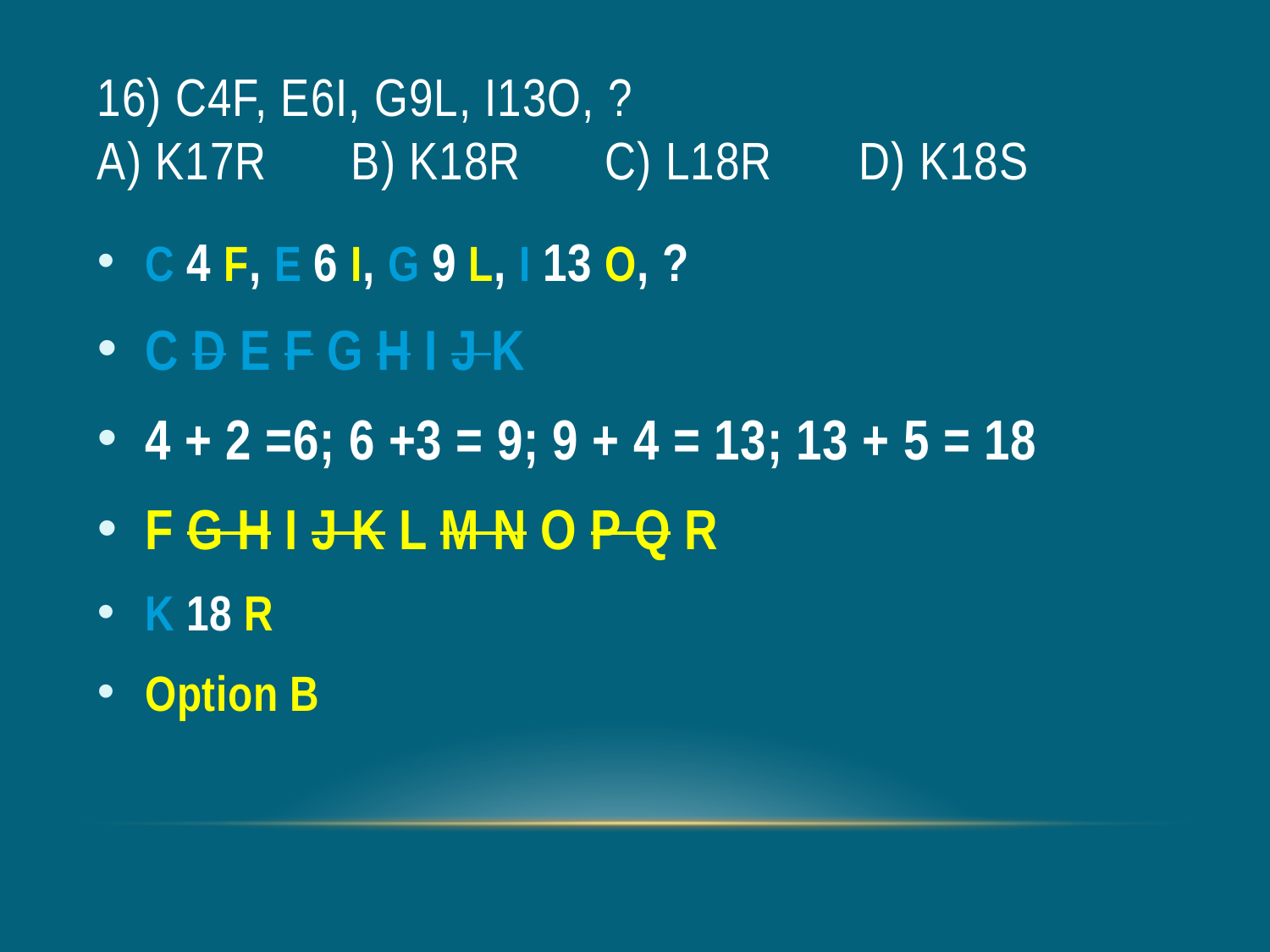

# 16) C4F, E6I, G9L, I13O, ? a) K17R 	b) K18R	c) L18R 	d) K18S
C 4 F, E 6 I, G 9 L, I 13 O, ?
C D E F G H I J K
4 + 2 =6; 6 +3 = 9; 9 + 4 = 13; 13 + 5 = 18
F G H I J K L M N O P Q R
K 18 R
Option B